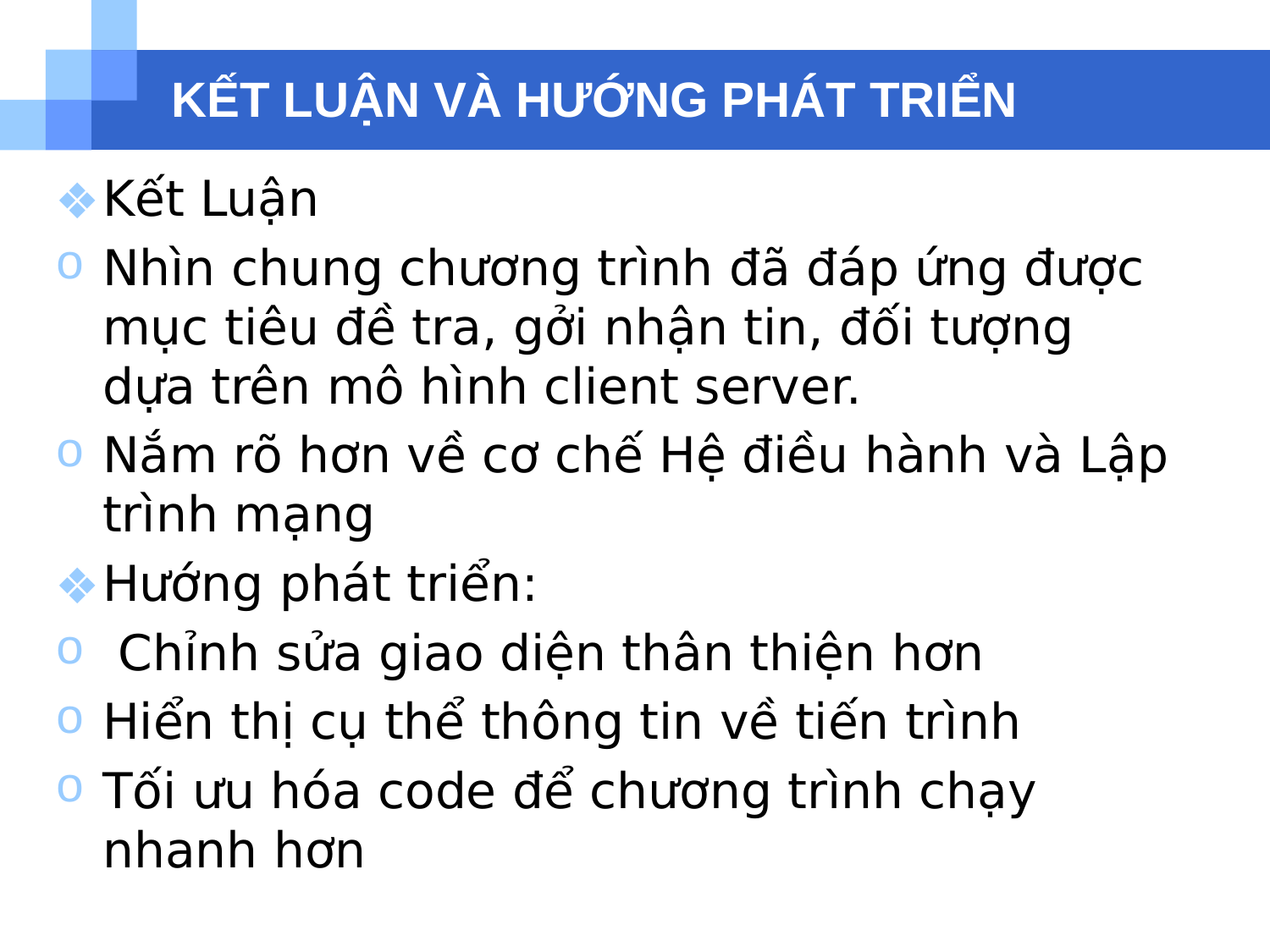

# KẾT LUẬN VÀ HƯỚNG PHÁT TRIỂN
Kết Luận
Nhìn chung chương trình đã đáp ứng được mục tiêu đề tra, gởi nhận tin, đối tượng dựa trên mô hình client server.
Nắm rõ hơn về cơ chế Hệ điều hành và Lập trình mạng
Hướng phát triển:
 Chỉnh sửa giao diện thân thiện hơn
Hiển thị cụ thể thông tin về tiến trình
Tối ưu hóa code để chương trình chạy nhanh hơn